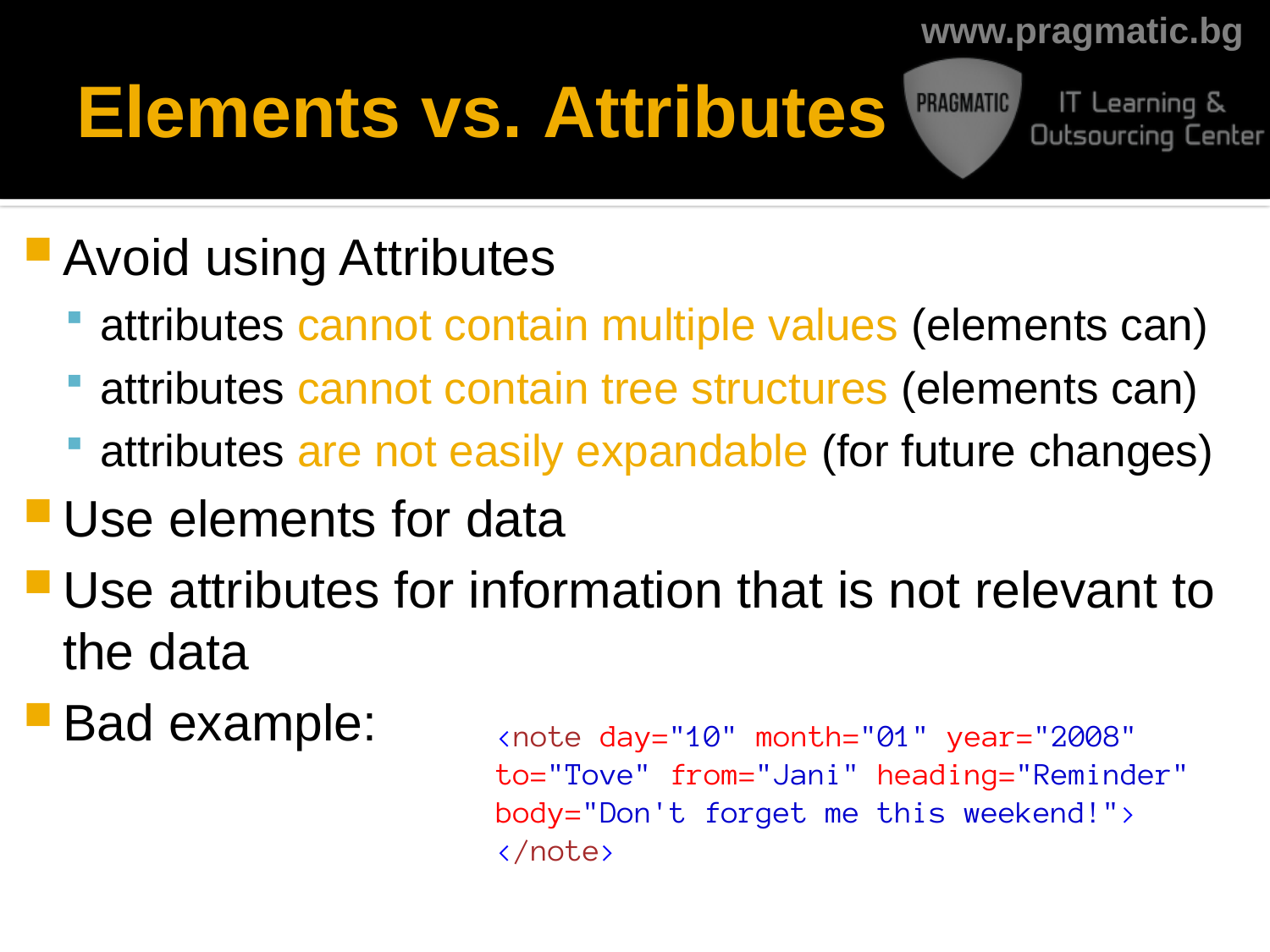

# Elements vs. Attributes
Avoid using Attributes
attributes cannot contain multiple values (elements can)
attributes cannot contain tree structures (elements can)
attributes are not easily expandable (for future changes)
Use elements for data
Use attributes for information that is not relevant to the data
Bad example:
<note day="10" month="01" year="2008"
to="Tove" from="Jani" heading="Reminder"
body="Don't forget me this weekend!">
</note>